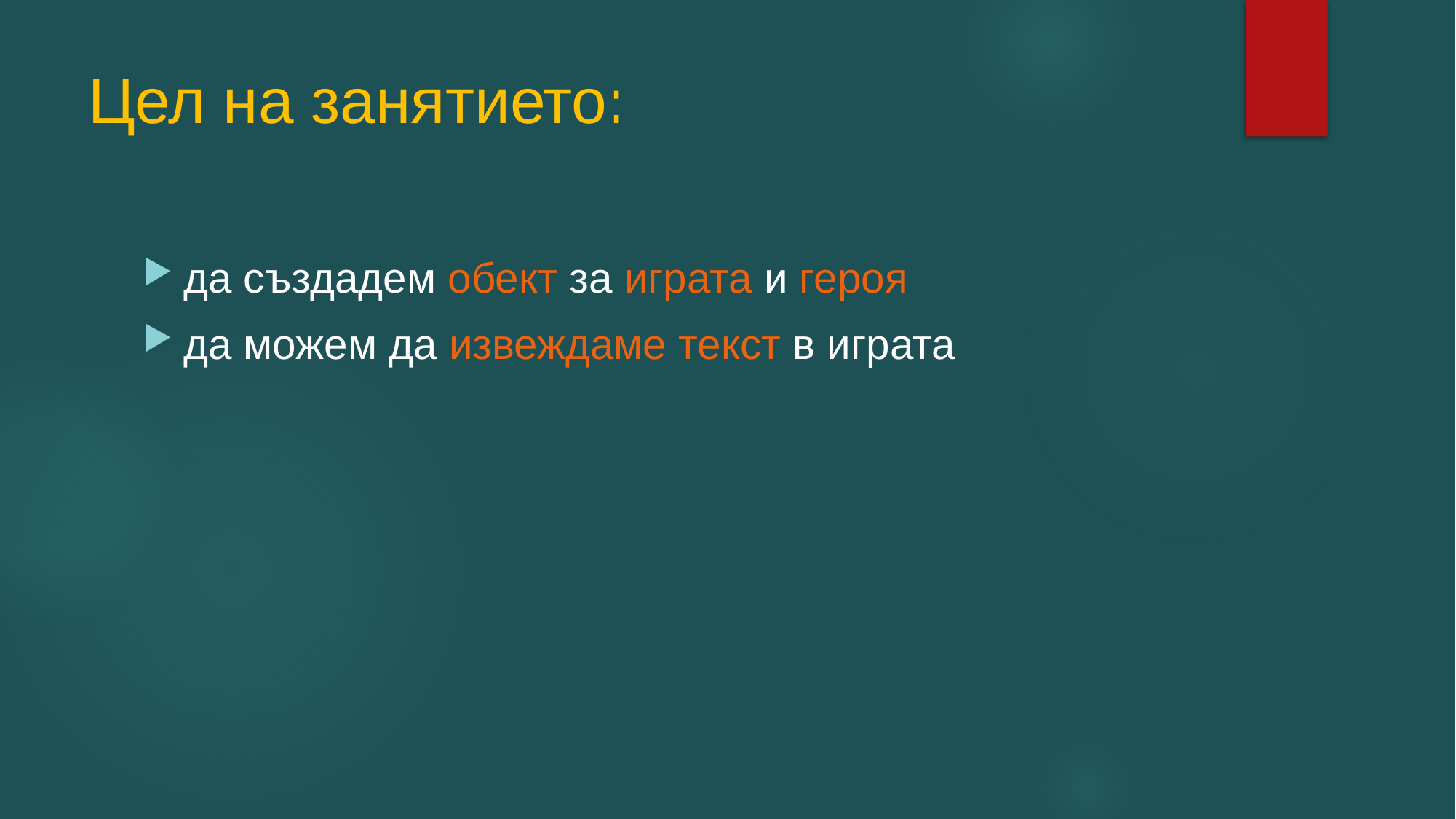

# Цел на занятието:
да създадем обект за играта и героя
да можем да извеждаме текст в играта